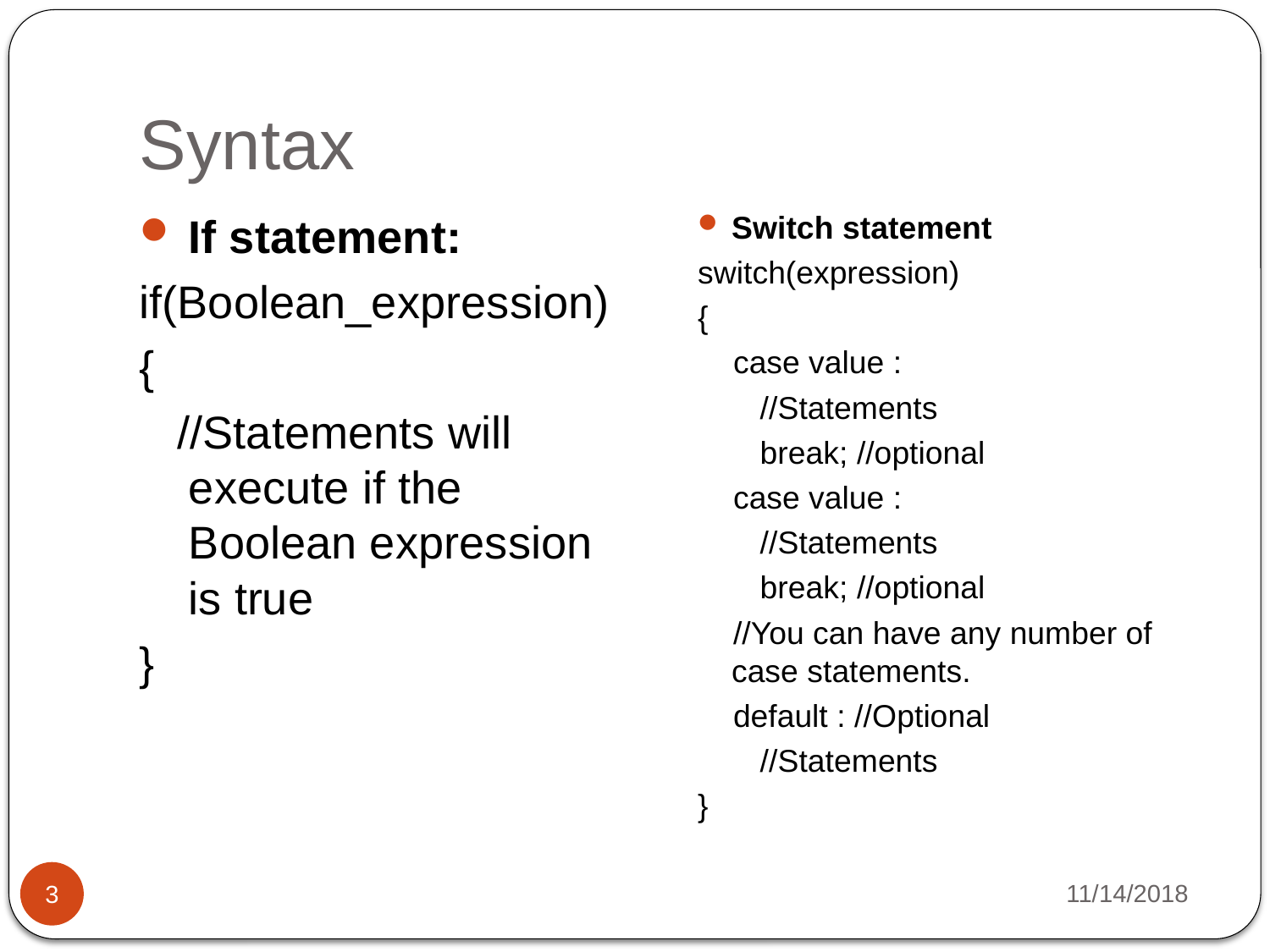

# Syntax
If statement:
if(Boolean_expression)
{
   //Statements will execute if the Boolean expression is true
}
Switch statement
switch(expression)
{
    case value :
       //Statements
       break; //optional
    case value :
       //Statements
       break; //optional
    //You can have any number of case statements.
    default : //Optional
       //Statements
}
11/14/2018
3